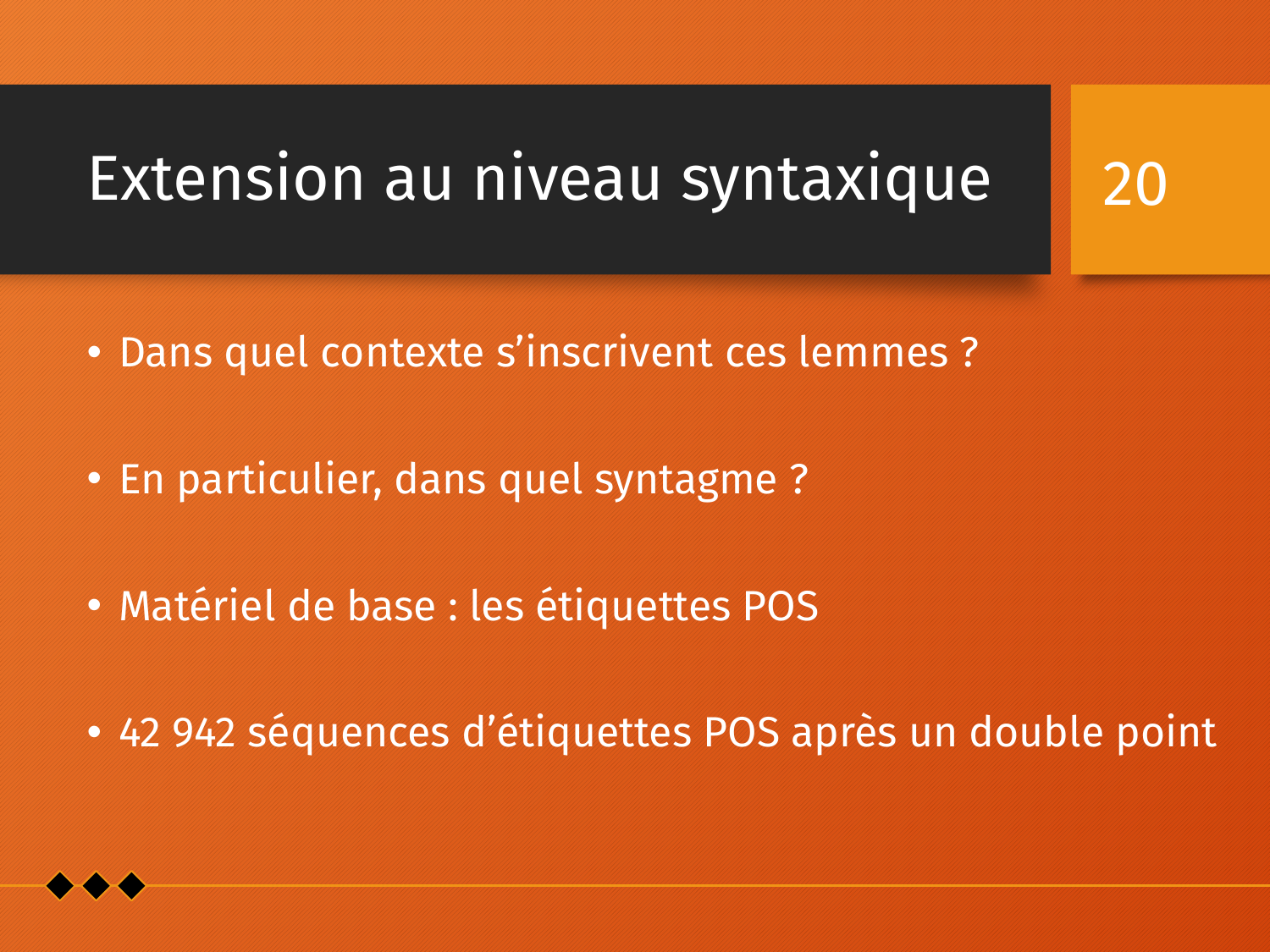

# Extension au niveau syntaxique
20
Dans quel contexte s’inscrivent ces lemmes ?

En particulier, dans quel syntagme ?

Matériel de base : les étiquettes POS

42 942 séquences d’étiquettes POS après un double point